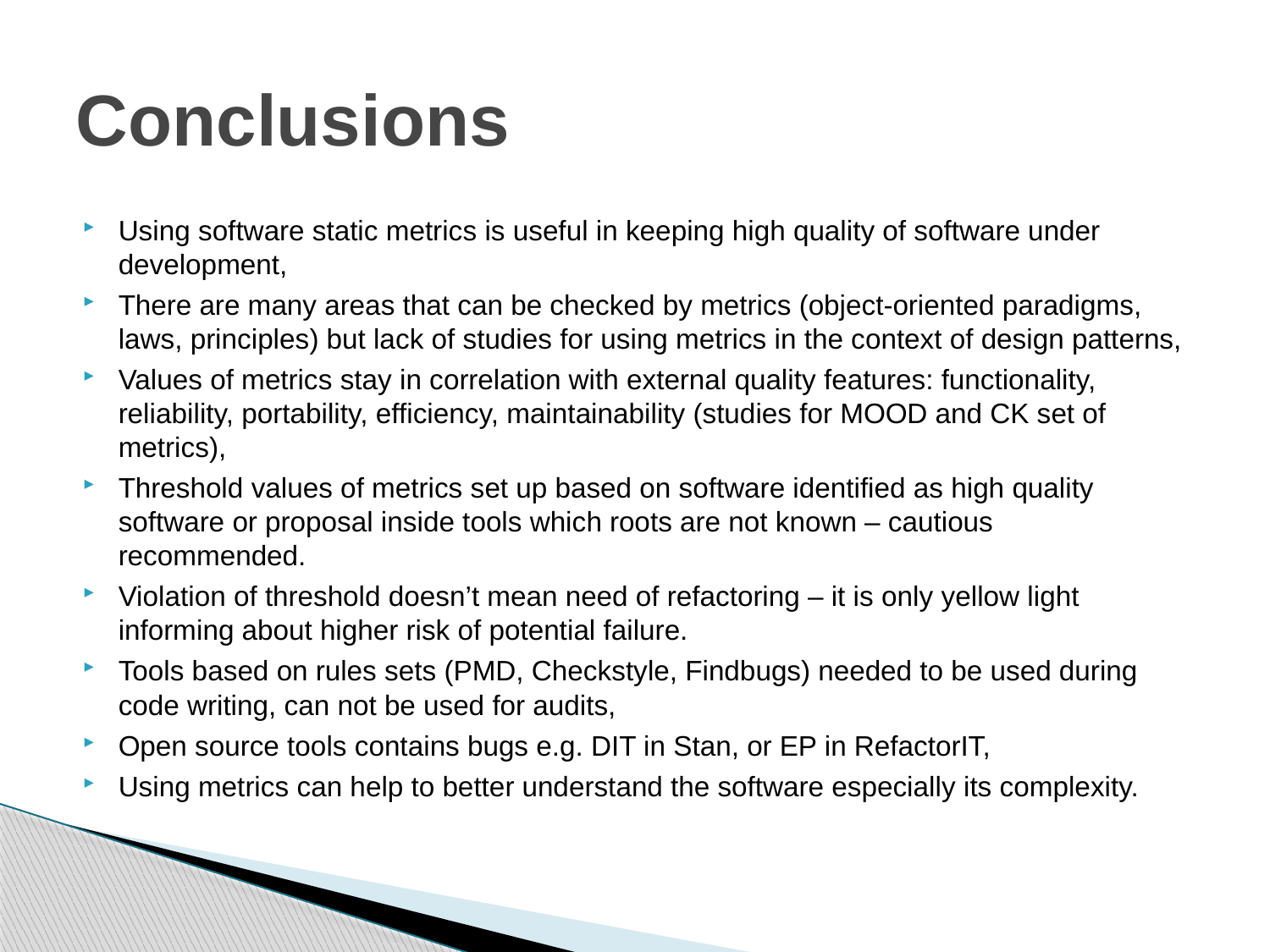

# Conclusions
Using software static metrics is useful in keeping high quality of software under development,
There are many areas that can be checked by metrics (object-oriented paradigms, laws, principles) but lack of studies for using metrics in the context of design patterns,
Values of metrics stay in correlation with external quality features: functionality, reliability, portability, efficiency, maintainability (studies for MOOD and CK set of metrics),
Threshold values of metrics set up based on software identified as high quality software or proposal inside tools which roots are not known – cautious recommended.
Violation of threshold doesn’t mean need of refactoring – it is only yellow light informing about higher risk of potential failure.
Tools based on rules sets (PMD, Checkstyle, Findbugs) needed to be used during code writing, can not be used for audits,
Open source tools contains bugs e.g. DIT in Stan, or EP in RefactorIT,
Using metrics can help to better understand the software especially its complexity.